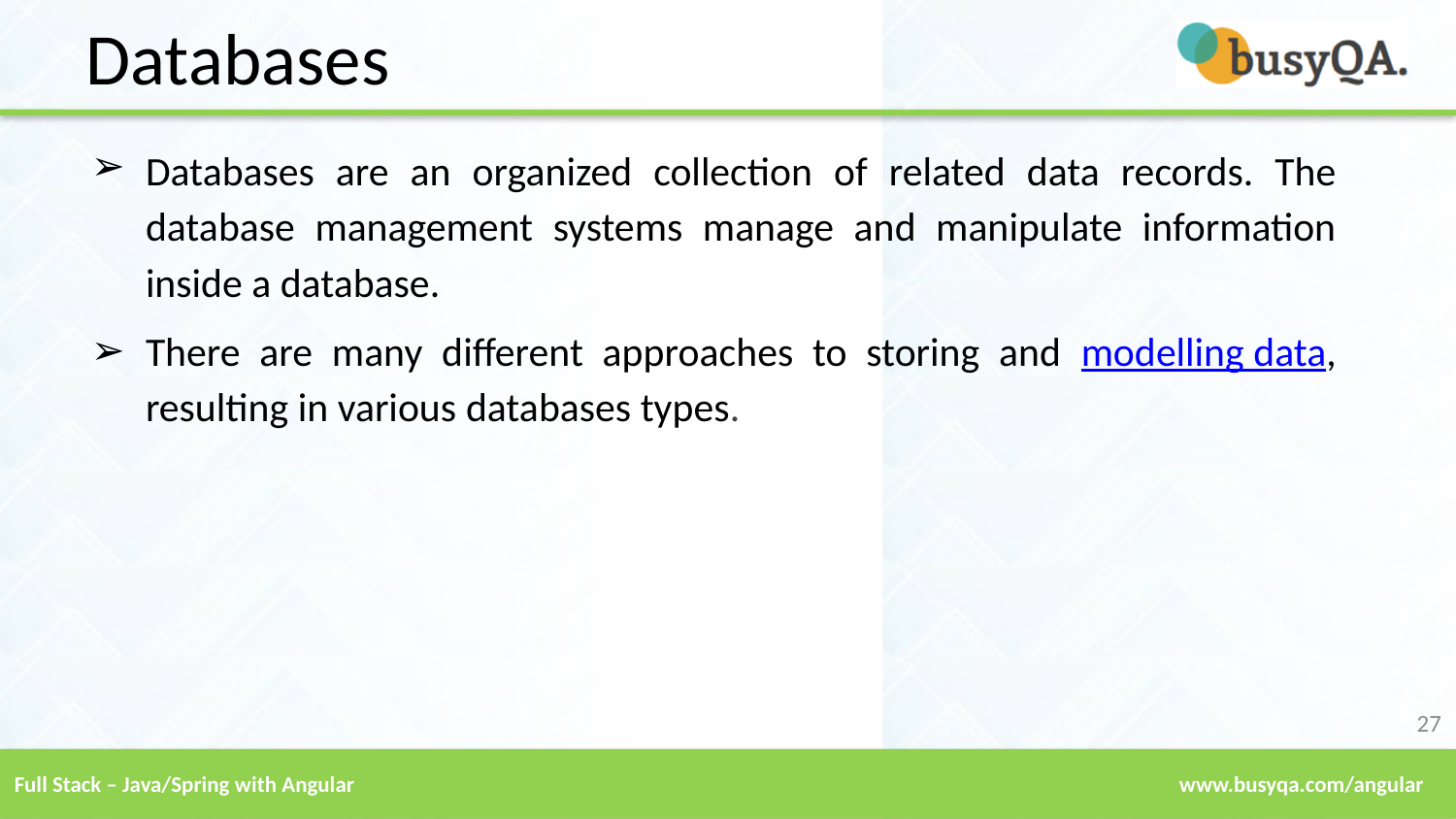

Databases
Databases are an organized collection of related data records. The database management systems manage and manipulate information inside a database.
There are many different approaches to storing and modelling data, resulting in various databases types.